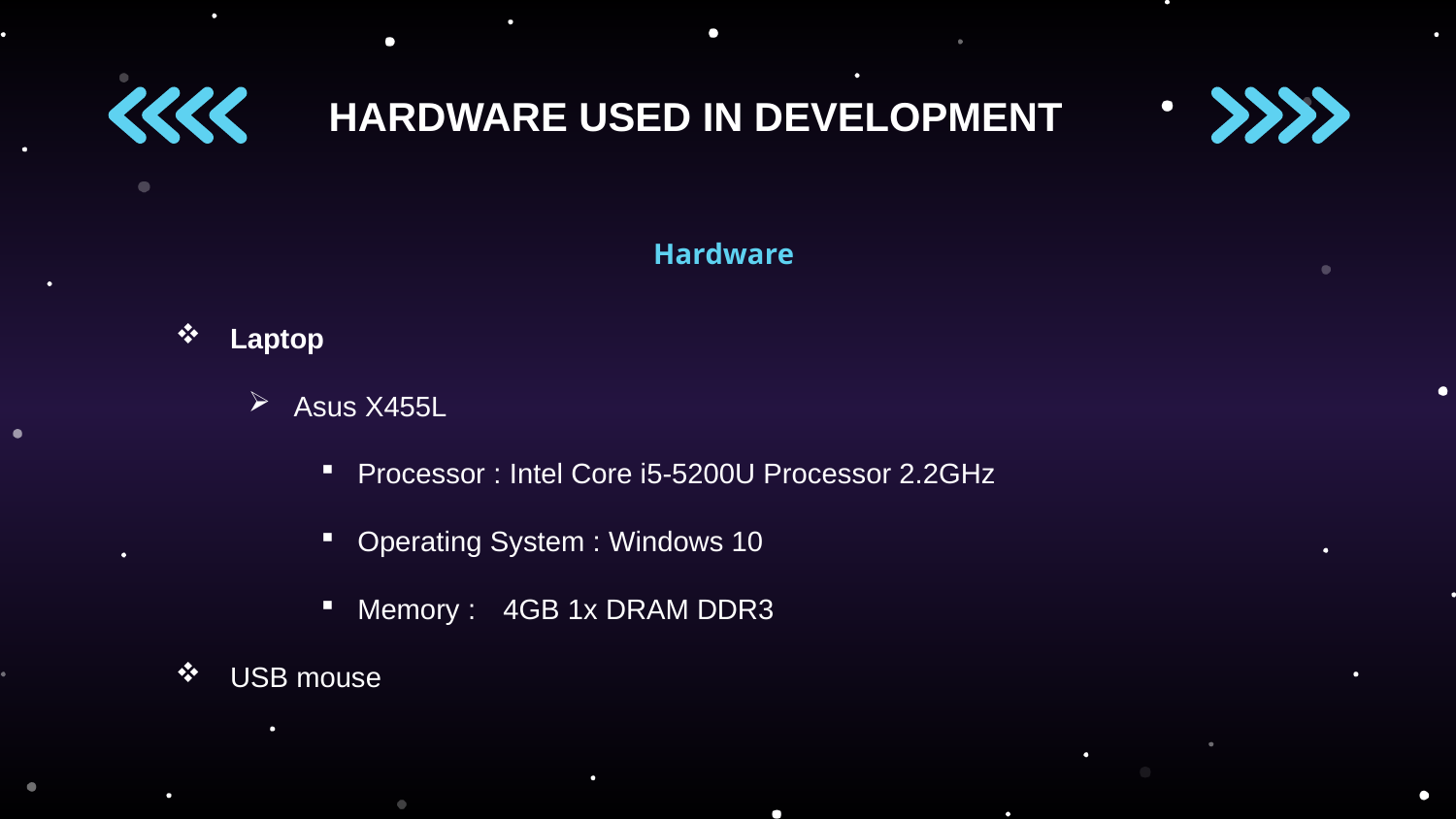

# HARDWARE USED IN DEVELOPMENT

Hardware
Laptop
Asus X455L
Processor : Intel Core i5-5200U Processor 2.2GHz
Operating System : Windows 10
Memory :	4GB 1x DRAM DDR3
USB mouse